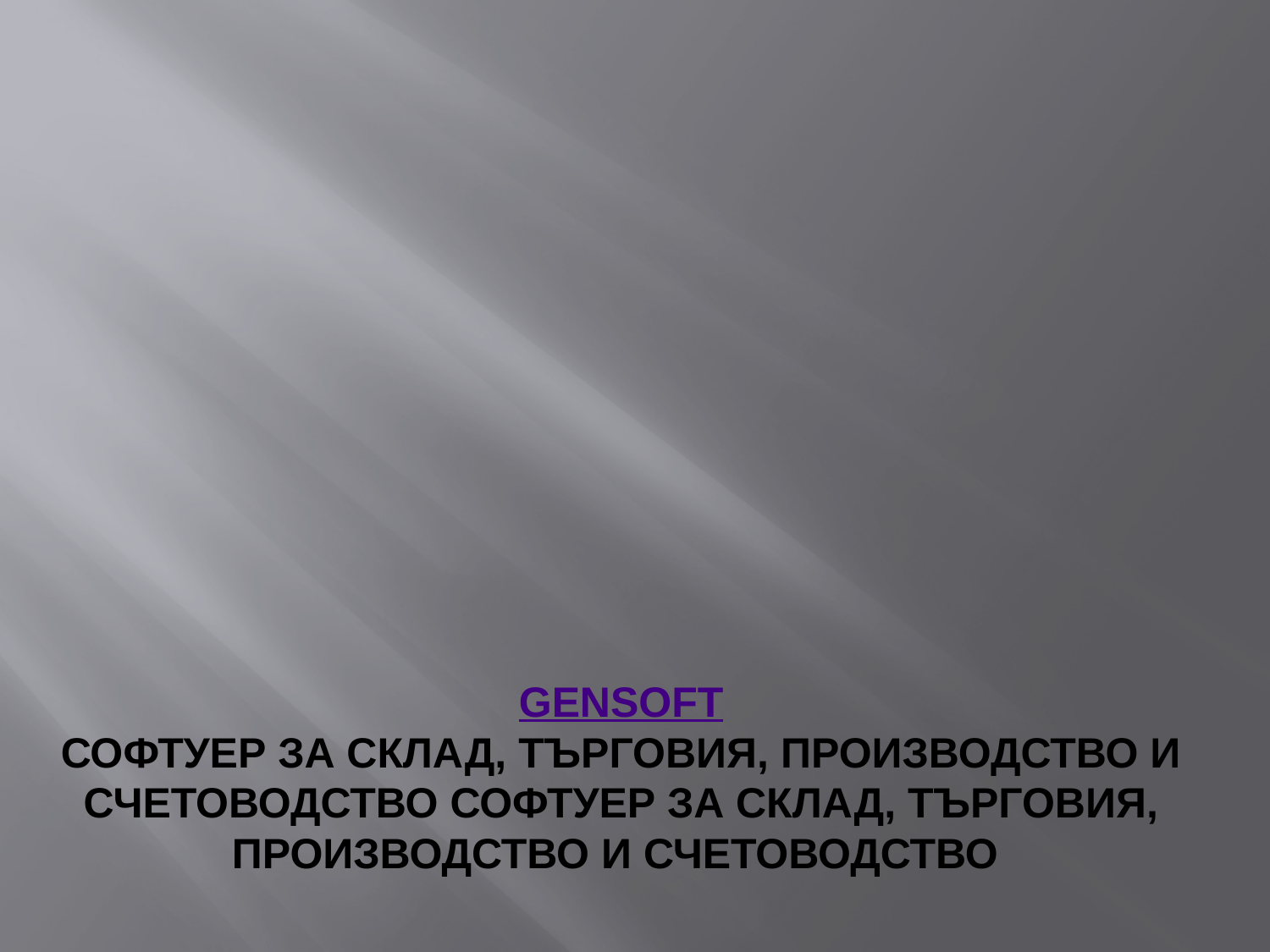

# GenSoft Софтуер за склад, търговия, производство и счетоводство софтуер за склад, търговия, производство и счетоводство